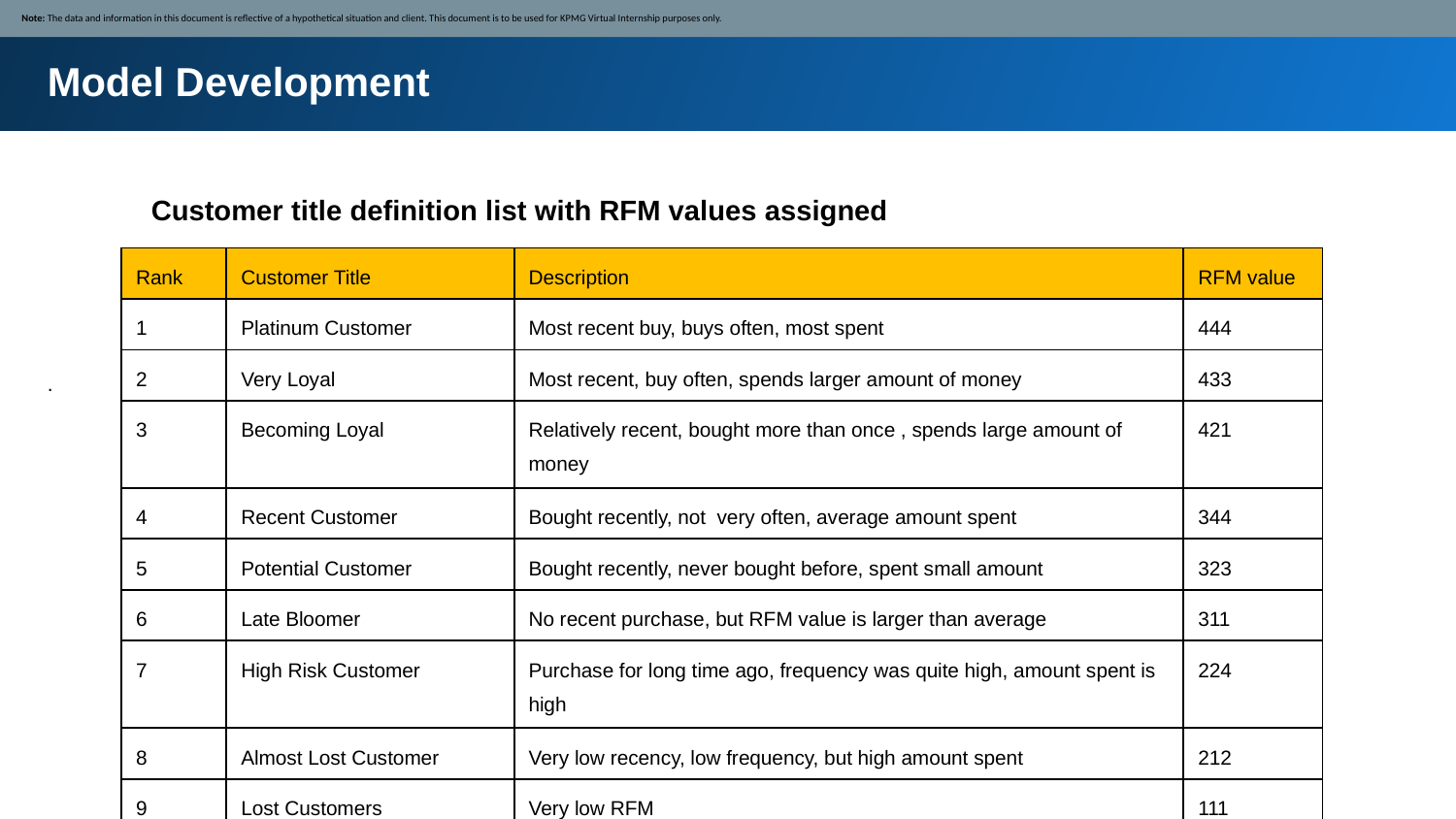

Note: The data and information in this document is reflective of a hypothetical situation and client. This document is to be used for KPMG Virtual Internship purposes only.
Model Development
             Customer title definition list with RFM values assigned
| Rank | Customer Title | Description | RFM value |
| --- | --- | --- | --- |
| 1 | Platinum Customer | Most recent buy, buys often, most spent | 444 |
| 2 | Very Loyal | Most recent, buy often, spends larger amount of money | 433 |
| 3 | Becoming Loyal | Relatively recent, bought more than once , spends large amount of money | 421 |
| 4 | Recent Customer | Bought recently, not very often, average amount spent | 344 |
| 5 | Potential Customer | Bought recently, never bought before, spent small amount | 323 |
| 6 | Late Bloomer | No recent purchase, but RFM value is larger than average | 311 |
| 7 | High Risk Customer | Purchase for long time ago, frequency was quite high, amount spent is high | 224 |
| 8 | Almost Lost Customer | Very low recency, low frequency, but high amount spent | 212 |
| 9 | Lost Customers | Very low RFM | 111 |
.